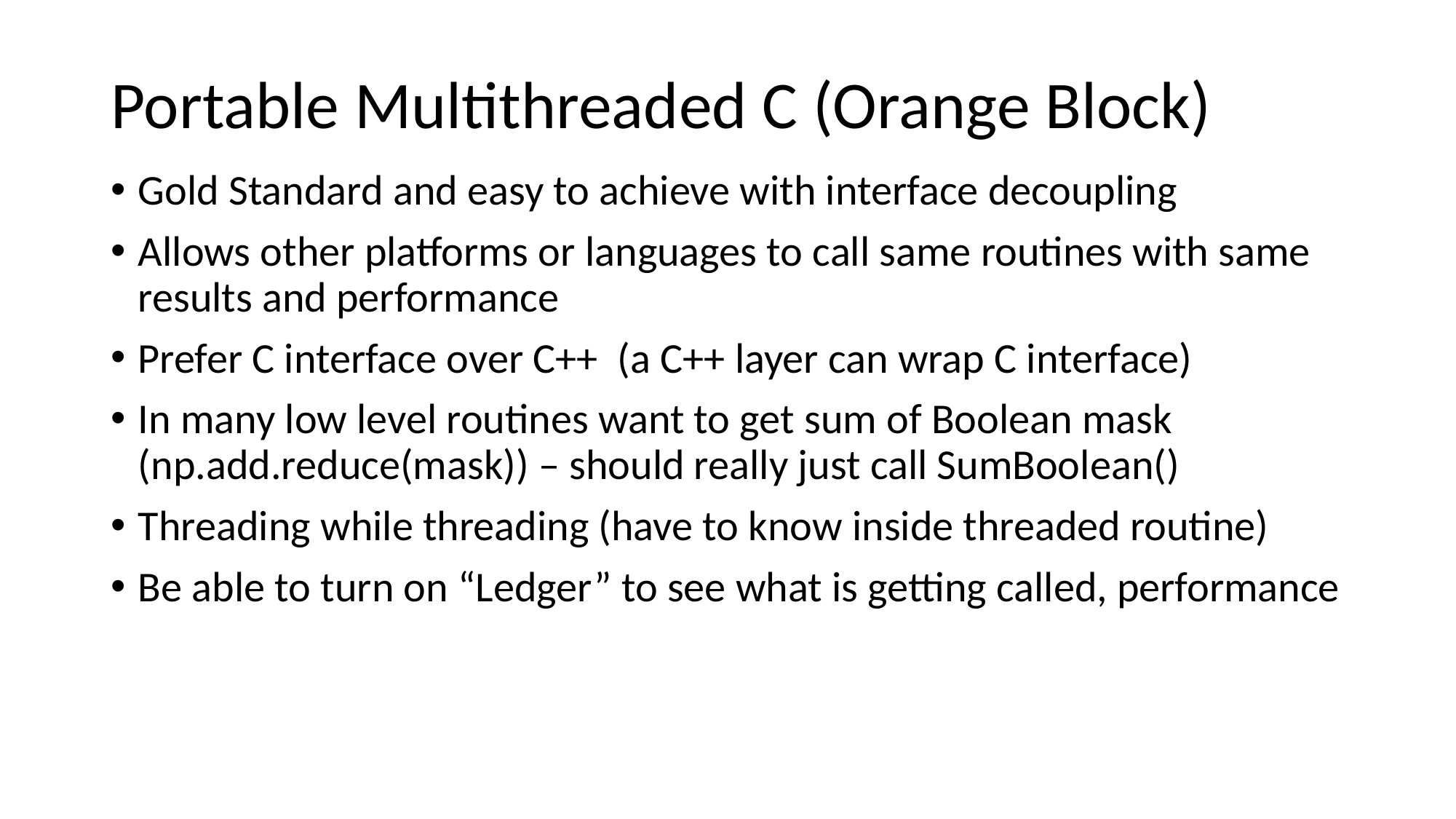

# Portable Multithreaded C (Orange Block)
Gold Standard and easy to achieve with interface decoupling
Allows other platforms or languages to call same routines with same results and performance
Prefer C interface over C++  (a C++ layer can wrap C interface)
In many low level routines want to get sum of Boolean mask (np.add.reduce(mask)) – should really just call SumBoolean()
Threading while threading (have to know inside threaded routine)
Be able to turn on “Ledger” to see what is getting called, performance